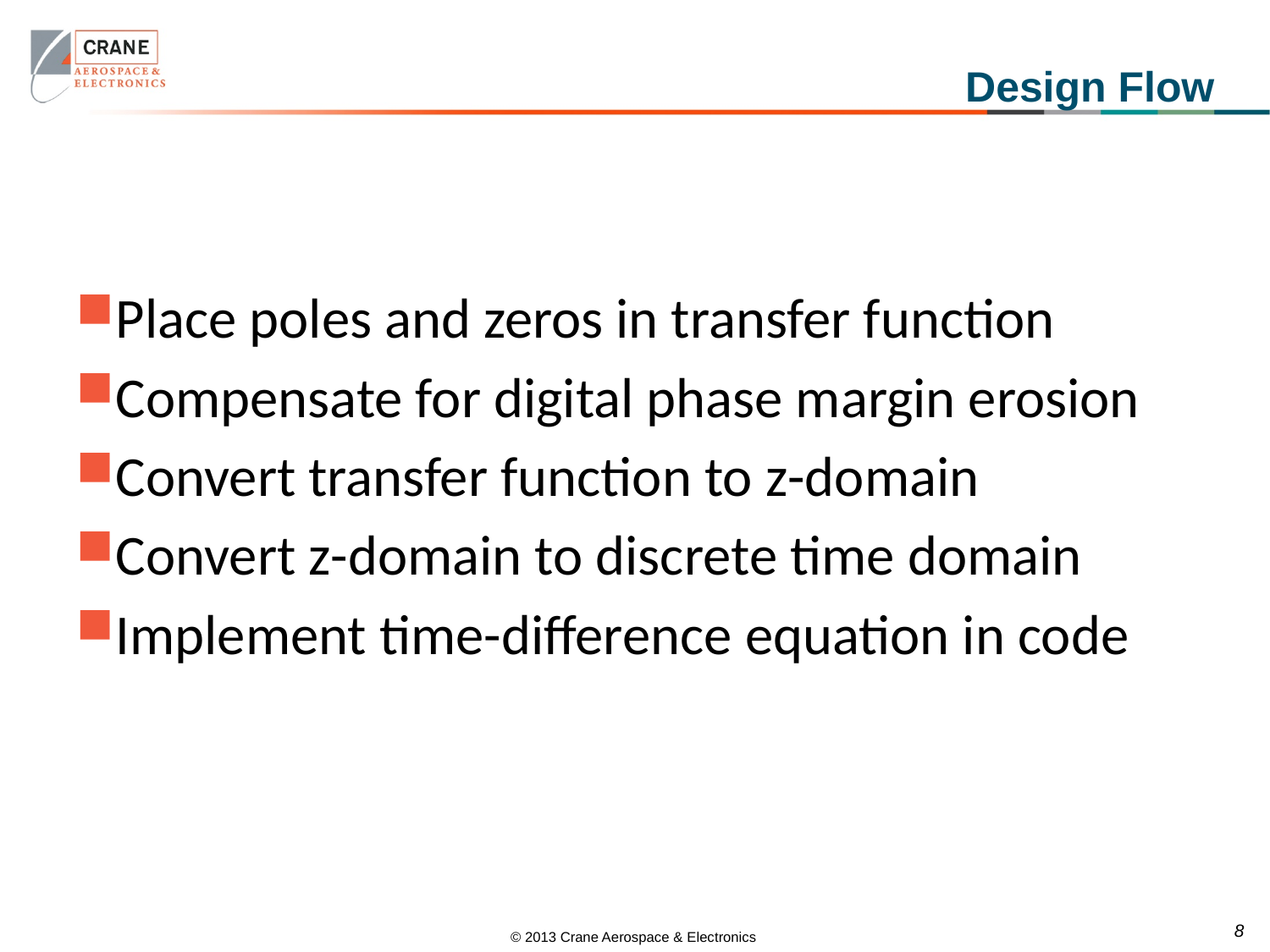

# Design Flow

Place poles and zeros in transfer function
Compensate for digital phase margin erosion
Convert transfer function to z-domain
Convert z-domain to discrete time domain
Implement time-difference equation in code
8